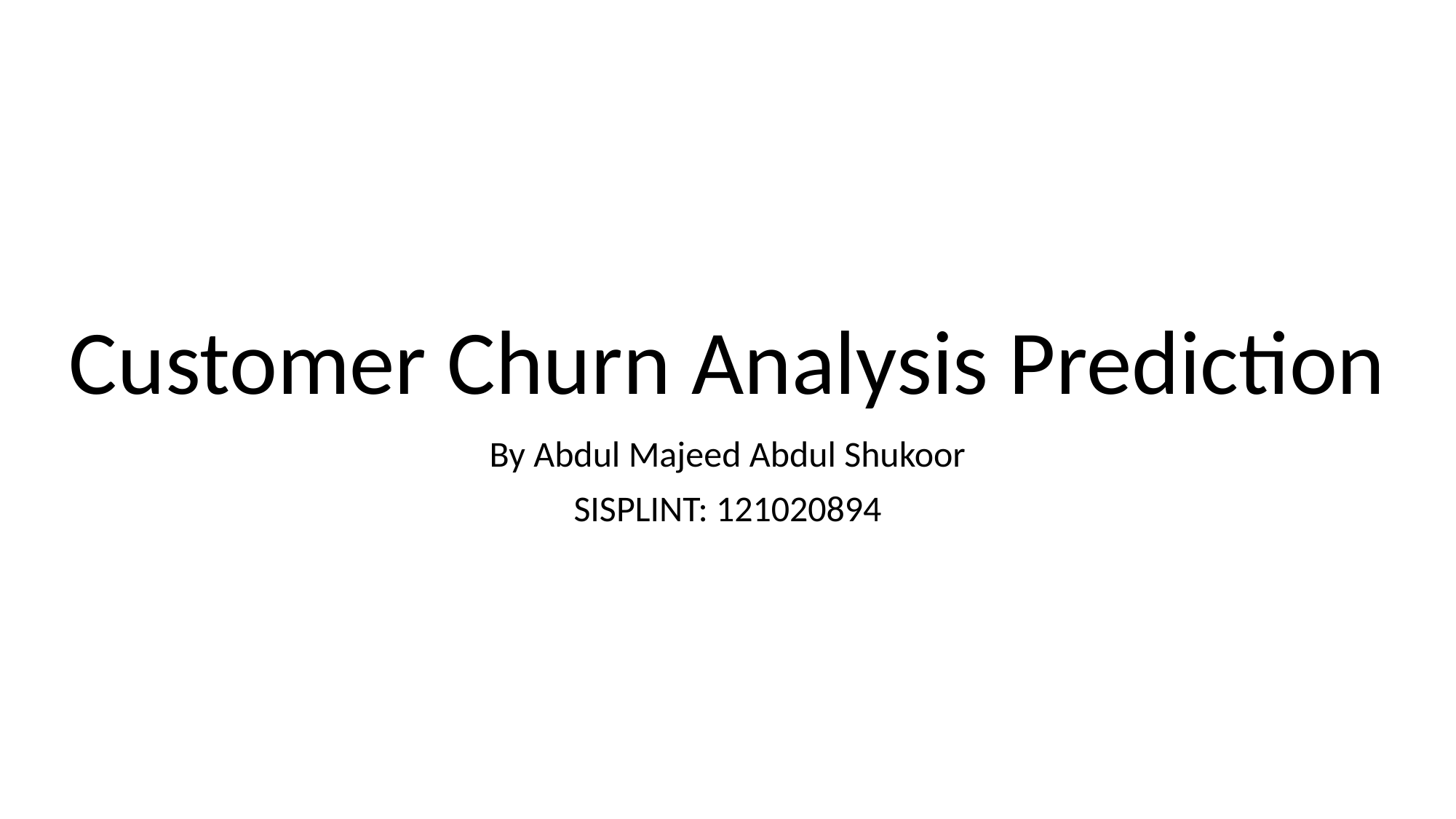

# Customer Churn Analysis Prediction
By Abdul Majeed Abdul Shukoor
SISPLINT: 121020894